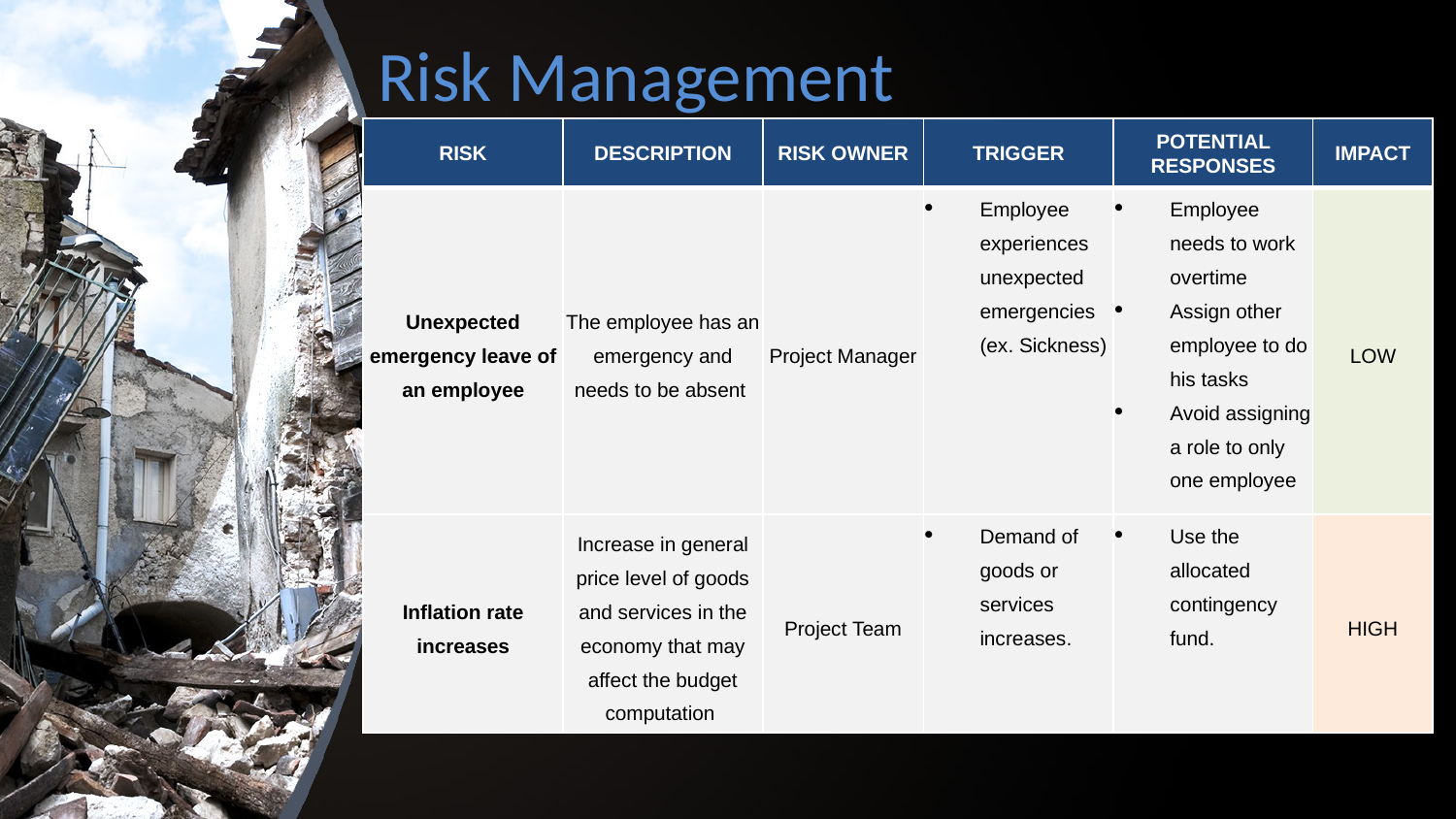

# Risk Management
 [MAJ1]Delayed Project due to what????
If member related, wag ilalagay
| RISK | DESCRIPTION | RISK OWNER | TRIGGER | POTENTIAL RESPONSES | IMPACT |
| --- | --- | --- | --- | --- | --- |
| Unexpected emergency leave of an employee | The employee has an emergency and needs to be absent | Project Manager | Employee experiences unexpected emergencies (ex. Sickness) | Employee needs to work overtime Assign other employee to do his tasks Avoid assigning a role to only one employee | LOW |
| Inflation rate increases | Increase in general price level of goods and services in the economy that may affect the budget computation | Project Team | Demand of goods or services increases. | Use the allocated contingency fund. | HIGH |